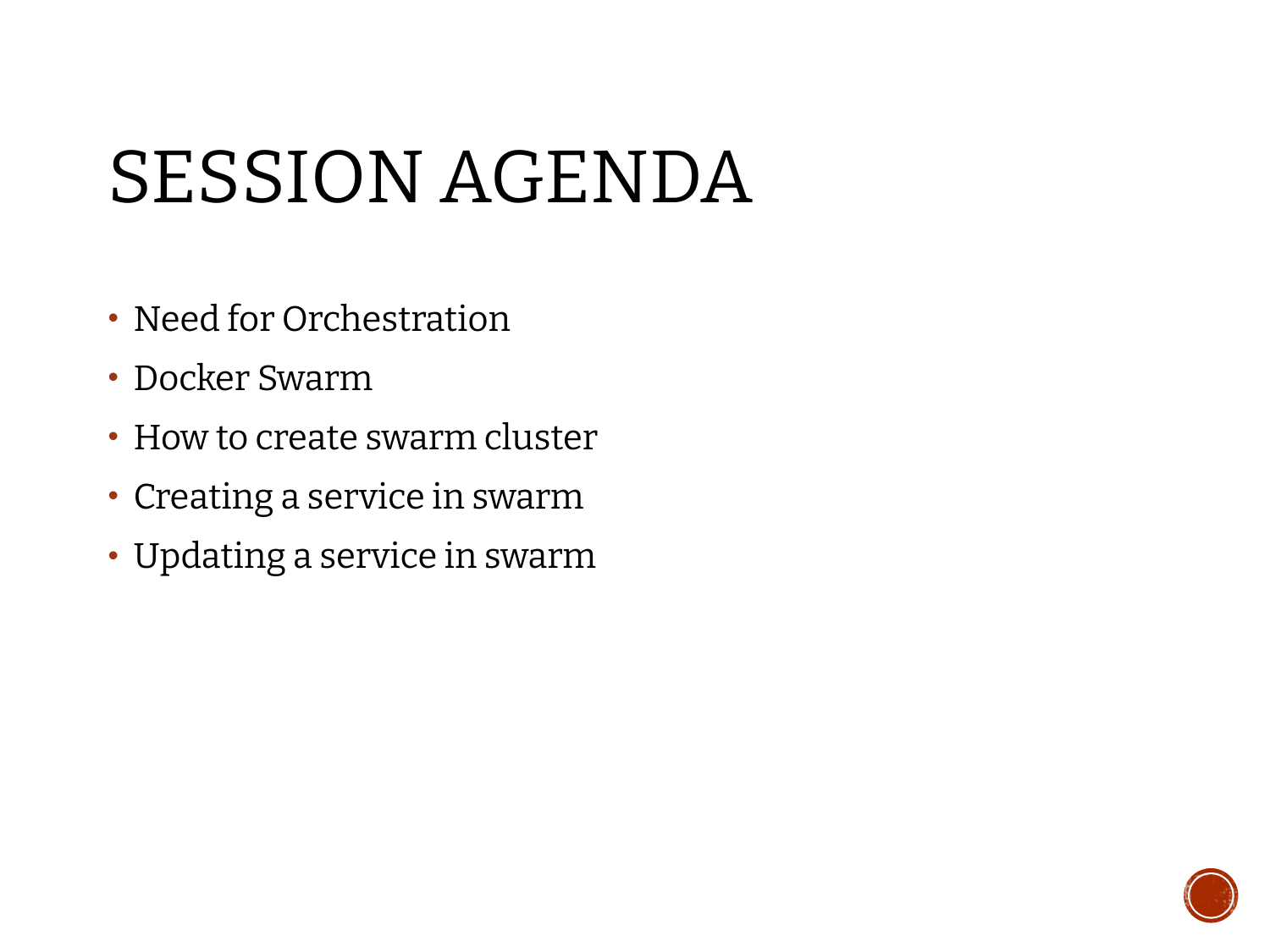

# Session Agenda
Need for Orchestration
Docker Swarm
How to create swarm cluster
Creating a service in swarm
Updating a service in swarm